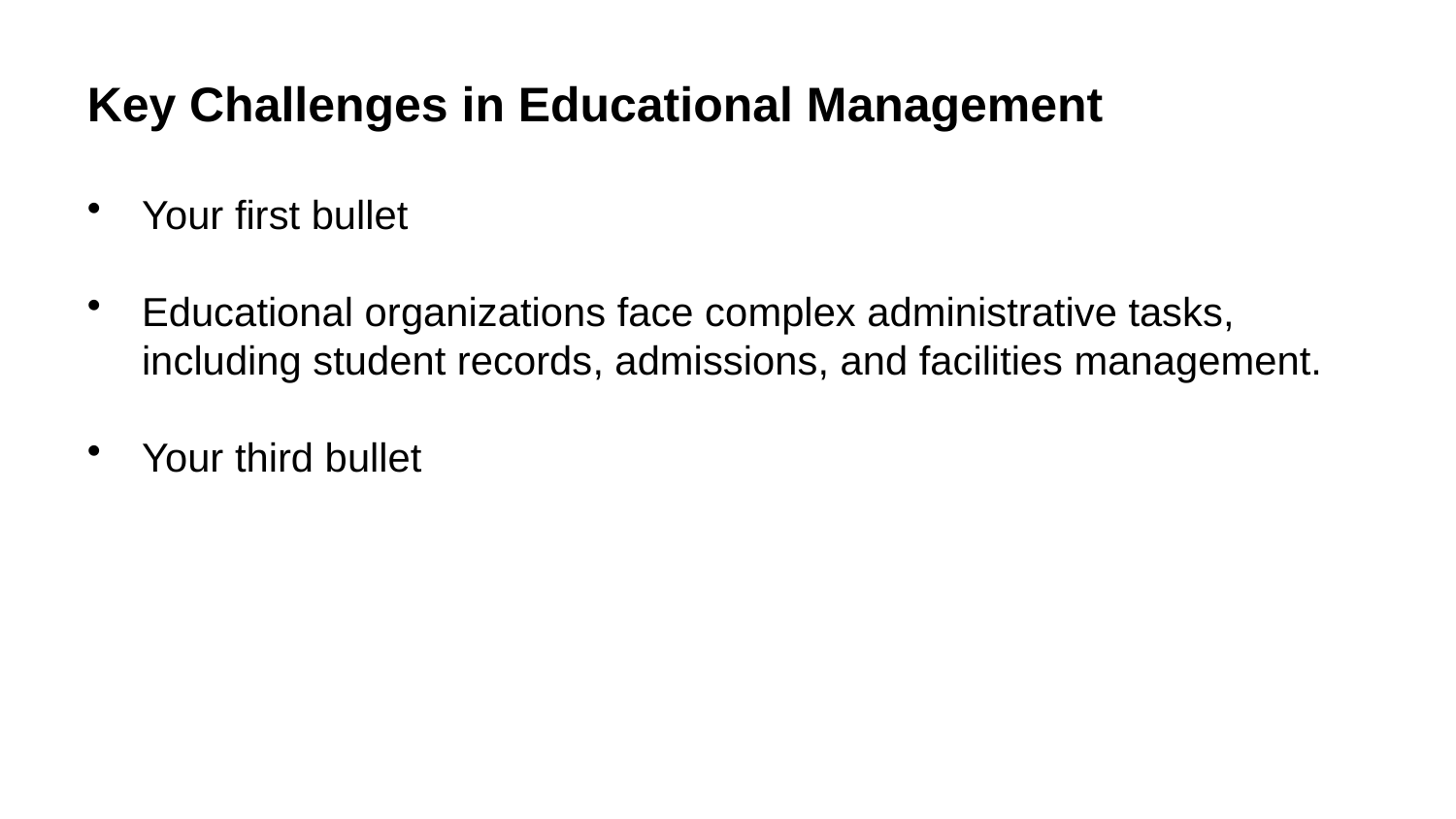

Key Challenges in Educational Management
Your first bullet

Educational organizations face complex administrative tasks, including student records, admissions, and facilities management.

Your third bullet